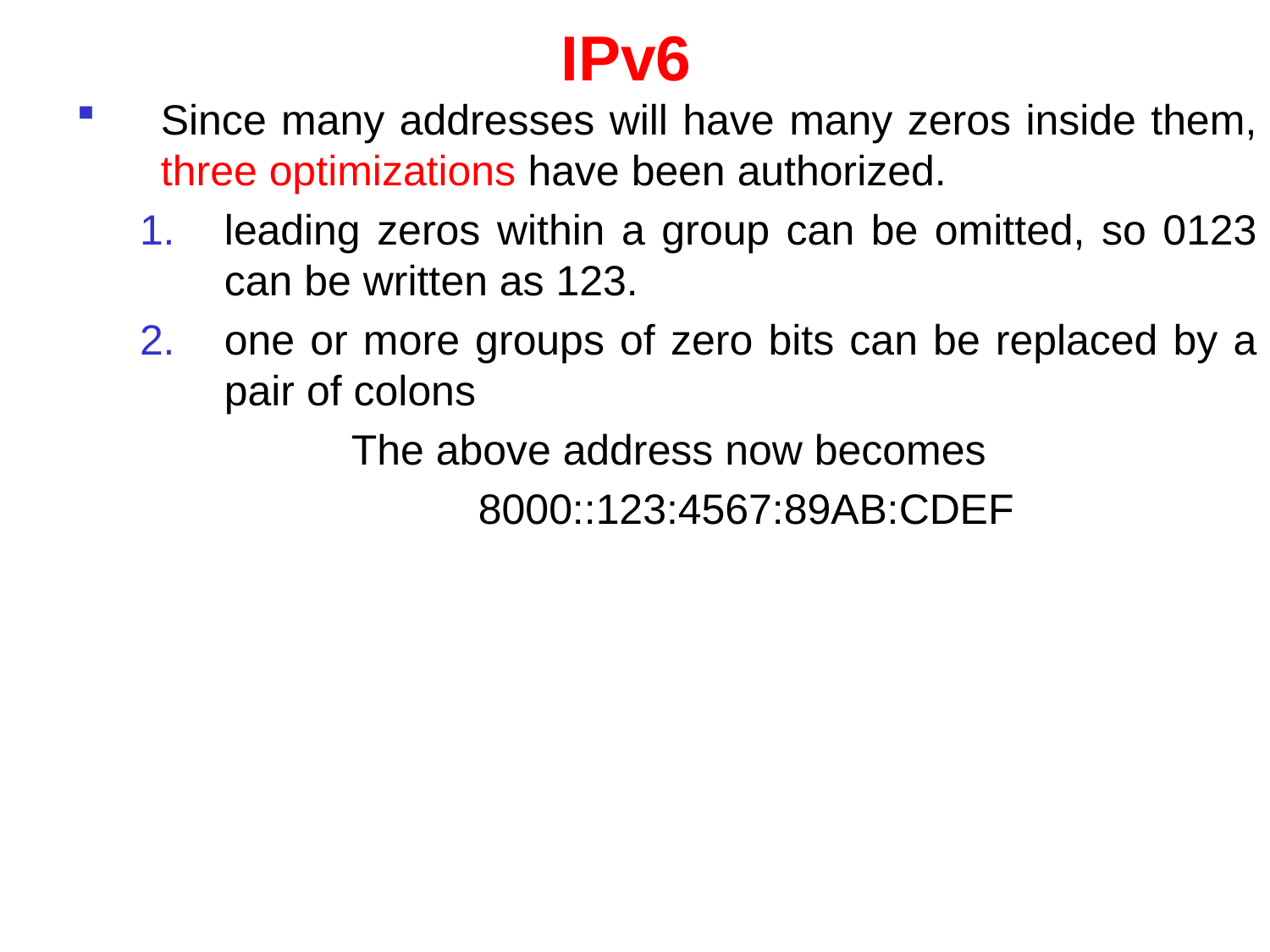

# IPv6
Since many addresses will have many zeros inside them, three optimizations have been authorized.
leading zeros within a group can be omitted, so 0123 can be written as 123.
one or more groups of zero bits can be replaced by a pair of colons
		The above address now becomes
			8000::123:4567:89AB:CDEF